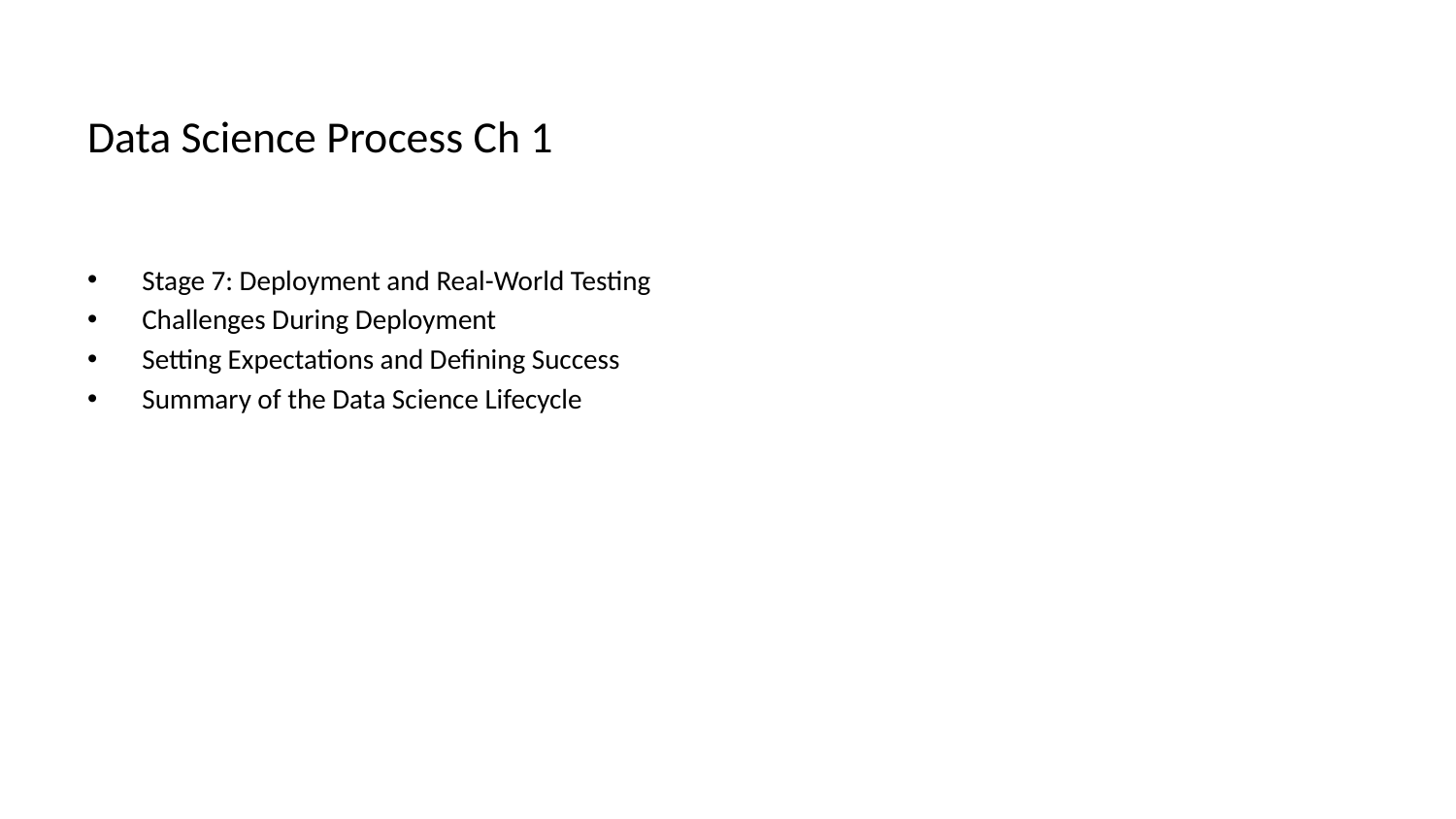

# Data Science Process Ch 1
Stage 7: Deployment and Real-World Testing
Challenges During Deployment
Setting Expectations and Defining Success
Summary of the Data Science Lifecycle